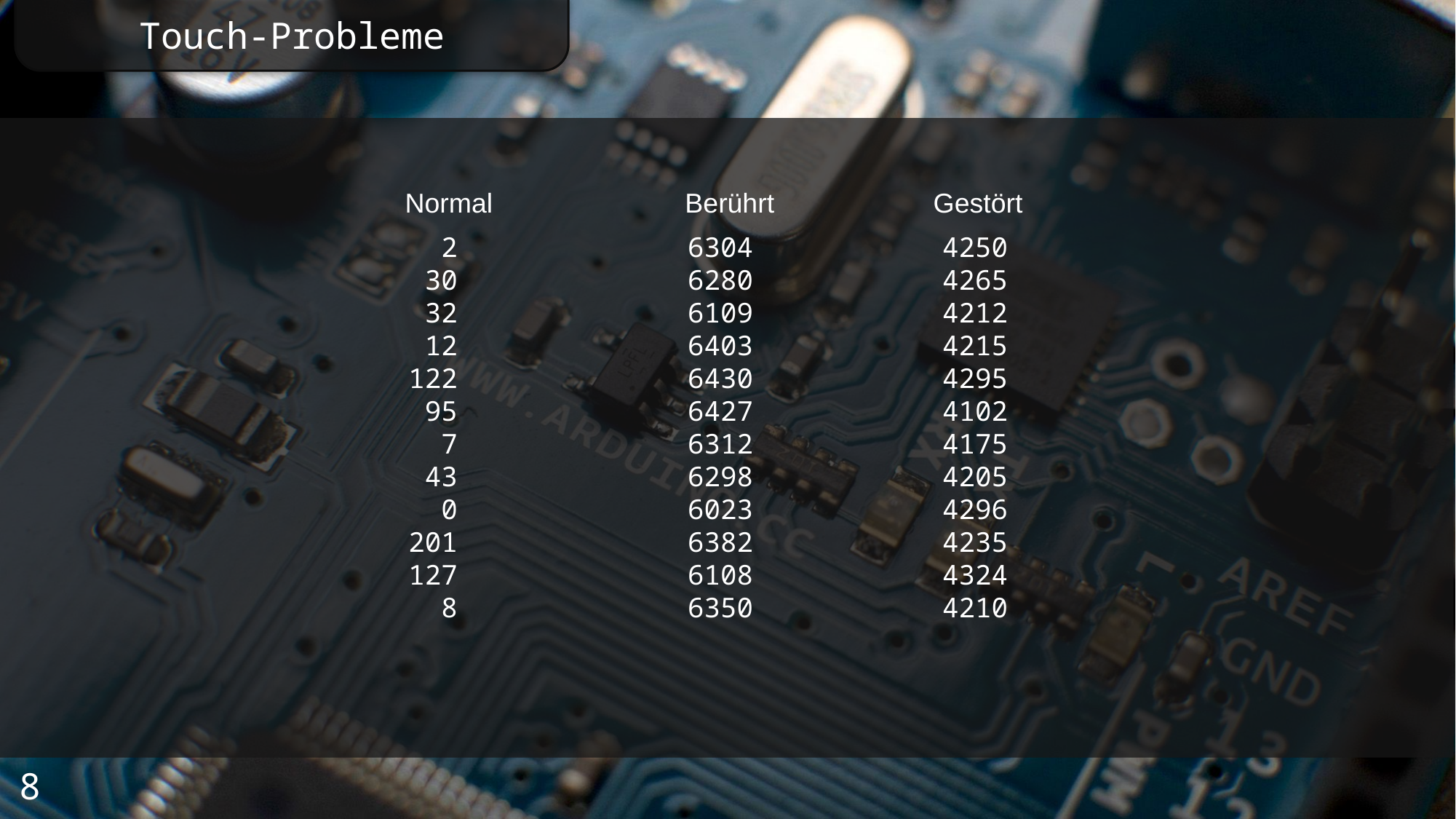

Touch-Probleme

Normal
2
30
32
12
122
95
7
43
0
201
127
8
Berührt
6304
6280
6109
6403
6430
6427
6312
6298
6023
6382
6108
6350
Gestört
4250
4265
4212
4215
4295
4102
4175
4205
4296
4235
4324
4210
8